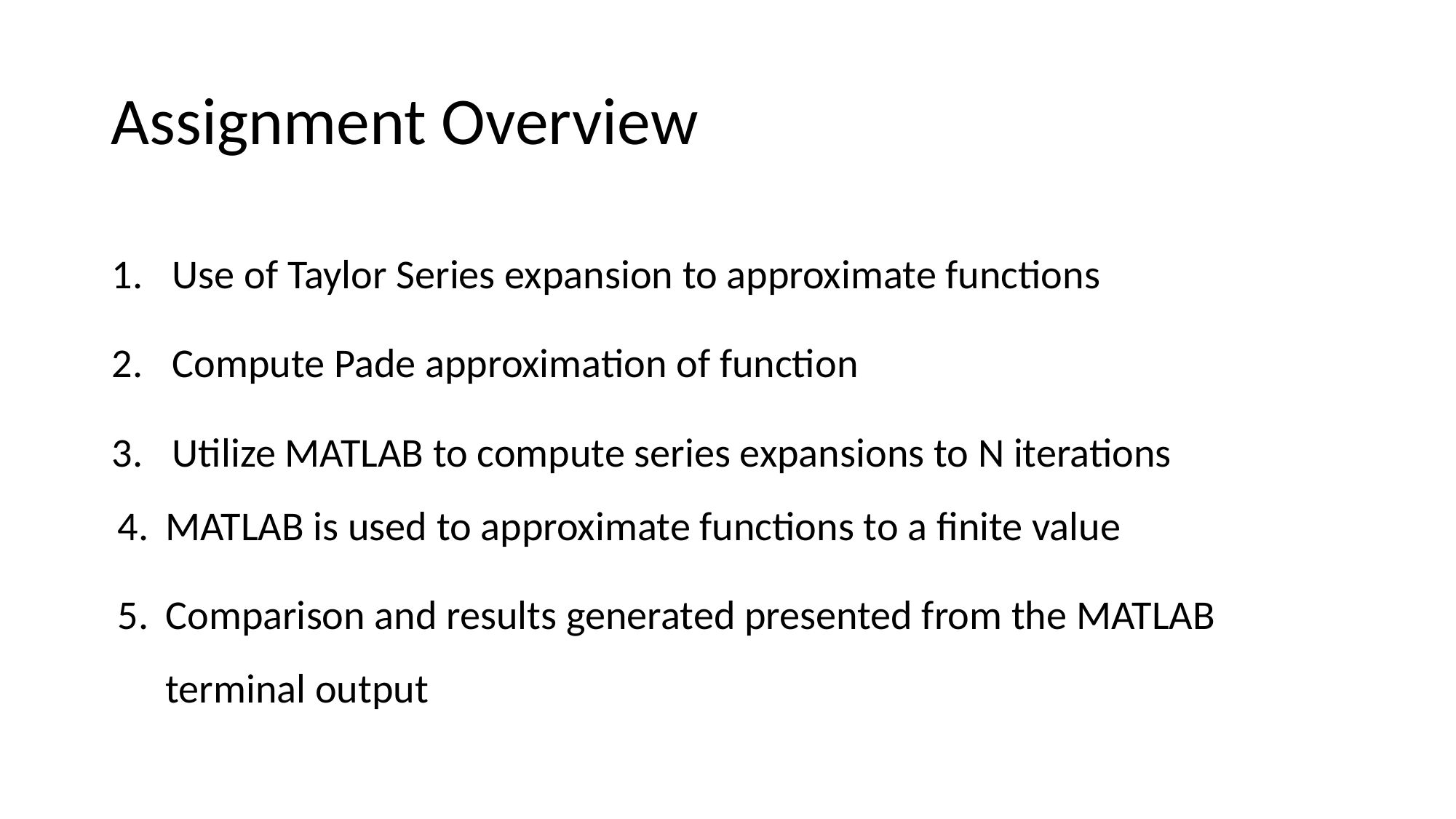

# Assignment Overview
Use of Taylor Series expansion to approximate functions
Compute Pade approximation of function
Utilize MATLAB to compute series expansions to N iterations
MATLAB is used to approximate functions to a finite value
Comparison and results generated presented from the MATLAB terminal output